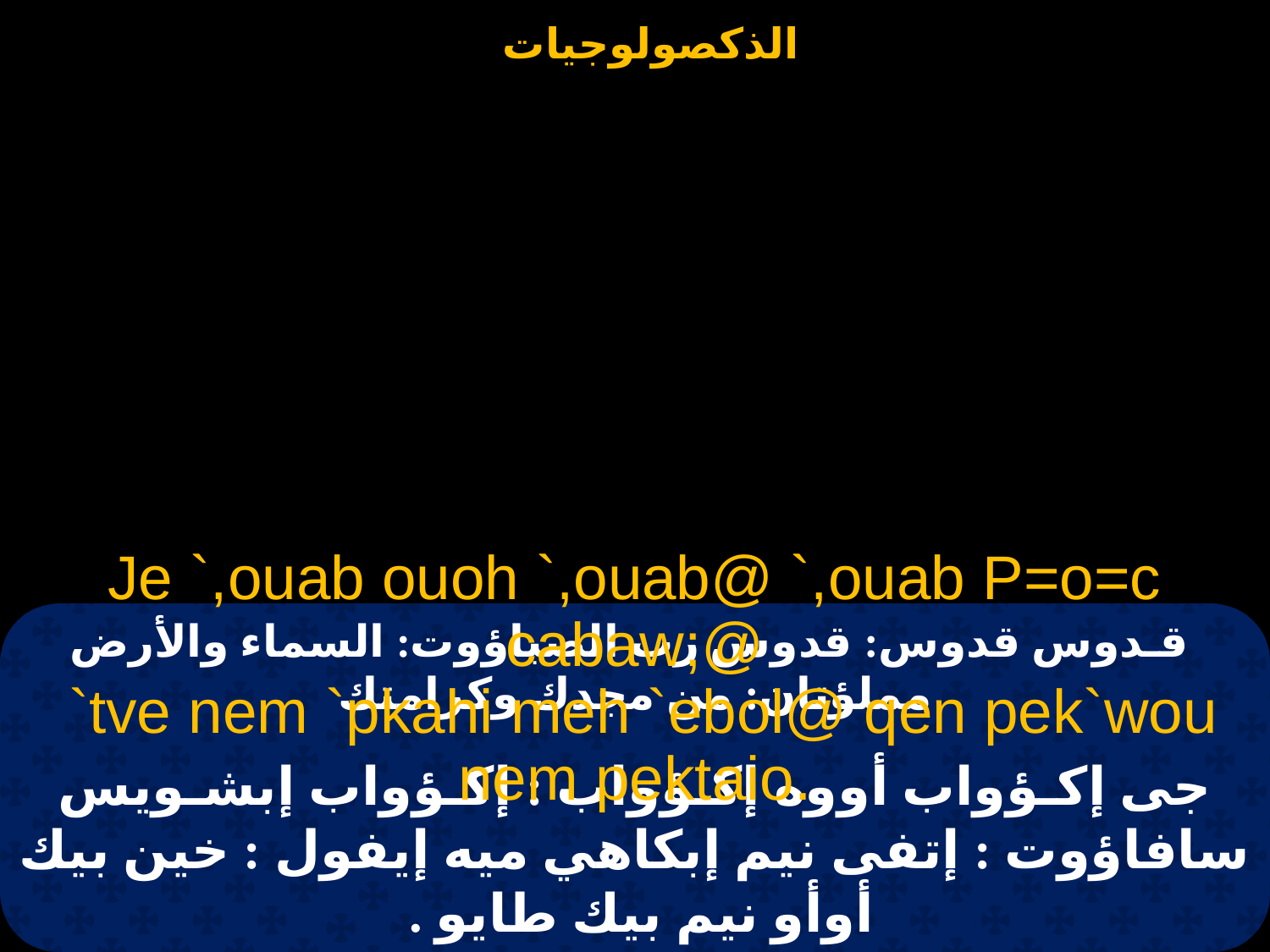

# قـدوس قدوس: قدوس رب الصباؤوت: السماء والأرض مملؤتان: من مجدك وكرامتك
Je `,ouab ouoh `,ouab@ `,ouab P=o=c cabaw;@
 `tve nem `pkahi meh `ebol@ qen pek`wou nem pektaio.
جى إكـؤواب أووه إكـؤواب : إكـؤواب إبشـويس سافاؤوت : إتفى نيم إبكاهي ميه إيفول : خين بيك أوأو نيم بيك طايو .